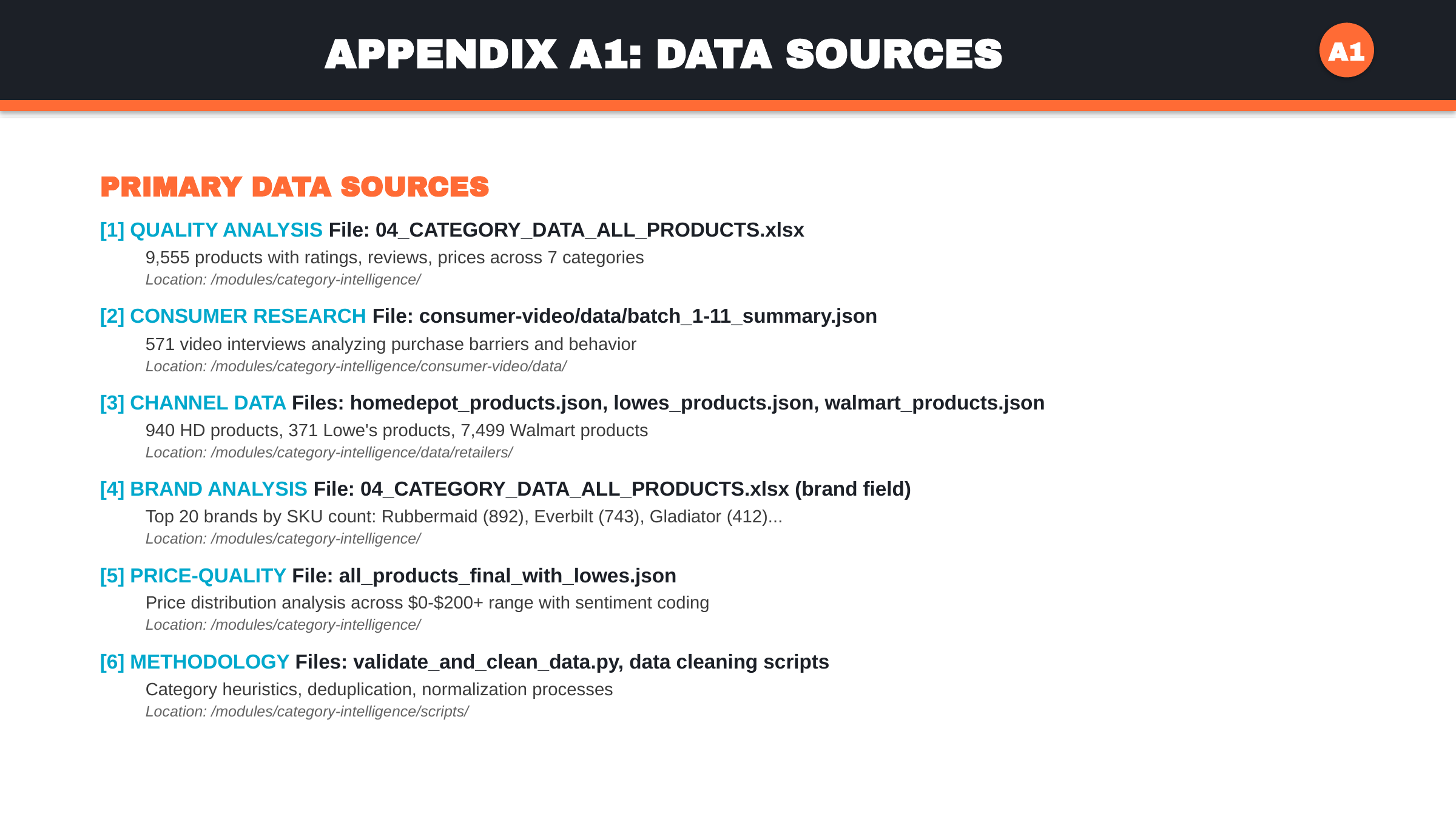

APPENDIX A1: DATA SOURCES

A1

PRIMARY DATA SOURCES
[1] QUALITY ANALYSIS File: 04_CATEGORY_DATA_ALL_PRODUCTS.xlsx
9,555 products with ratings, reviews, prices across 7 categories
Location: /modules/category-intelligence/
[2] CONSUMER RESEARCH File: consumer-video/data/batch_1-11_summary.json
571 video interviews analyzing purchase barriers and behavior
Location: /modules/category-intelligence/consumer-video/data/
[3] CHANNEL DATA Files: homedepot_products.json, lowes_products.json, walmart_products.json
940 HD products, 371 Lowe's products, 7,499 Walmart products
Location: /modules/category-intelligence/data/retailers/
[4] BRAND ANALYSIS File: 04_CATEGORY_DATA_ALL_PRODUCTS.xlsx (brand field)
Top 20 brands by SKU count: Rubbermaid (892), Everbilt (743), Gladiator (412)...
Location: /modules/category-intelligence/
[5] PRICE-QUALITY File: all_products_final_with_lowes.json
Price distribution analysis across $0-$200+ range with sentiment coding
Location: /modules/category-intelligence/
[6] METHODOLOGY Files: validate_and_clean_data.py, data cleaning scripts
Category heuristics, deduplication, normalization processes
Location: /modules/category-intelligence/scripts/